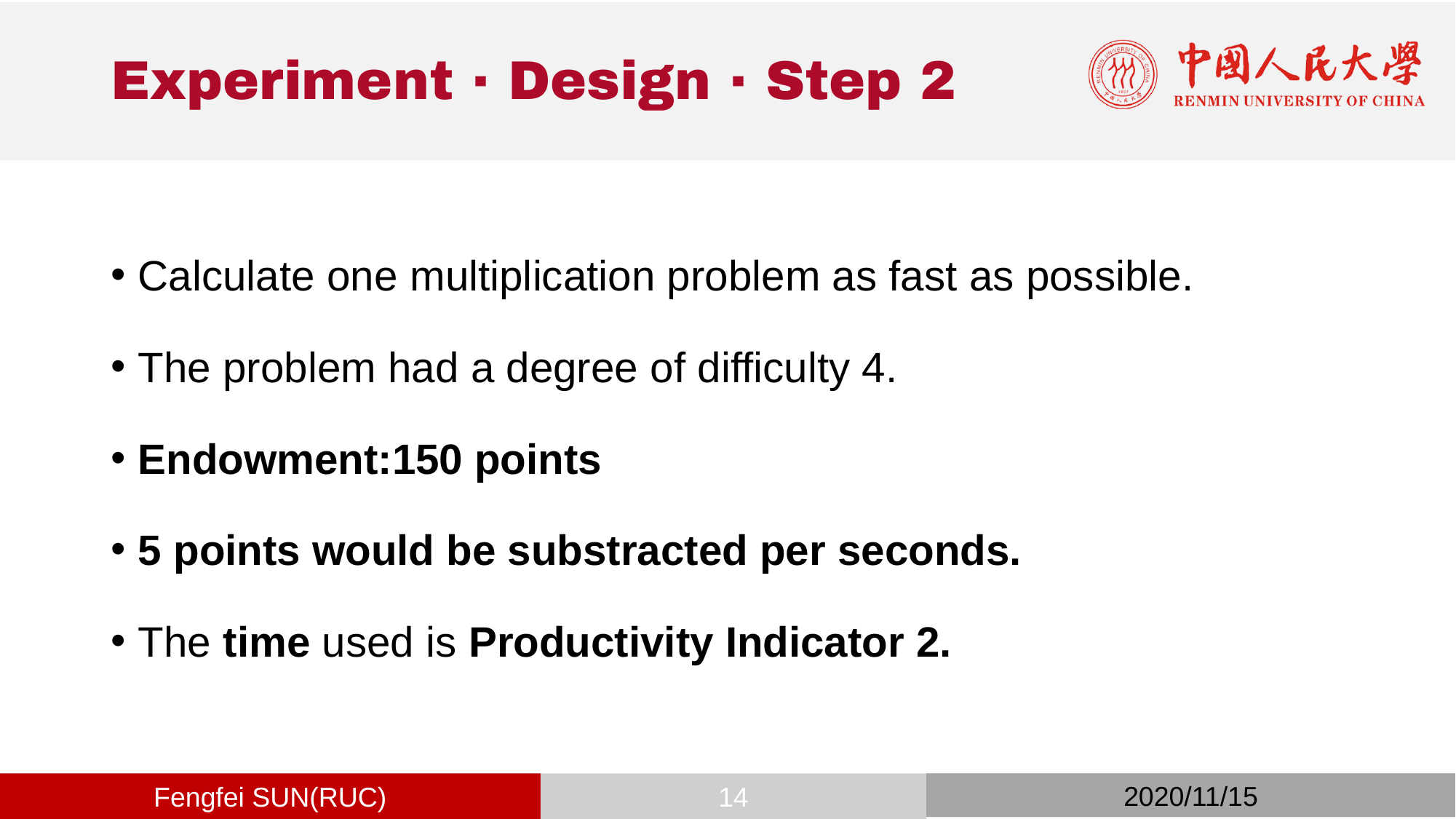

# Experiment · Design · Step 2
Calculate one multiplication problem as fast as possible.
The problem had a degree of difficulty 4.
Endowment:150 points
5 points would be substracted per seconds.
The time used is Productivity Indicator 2.